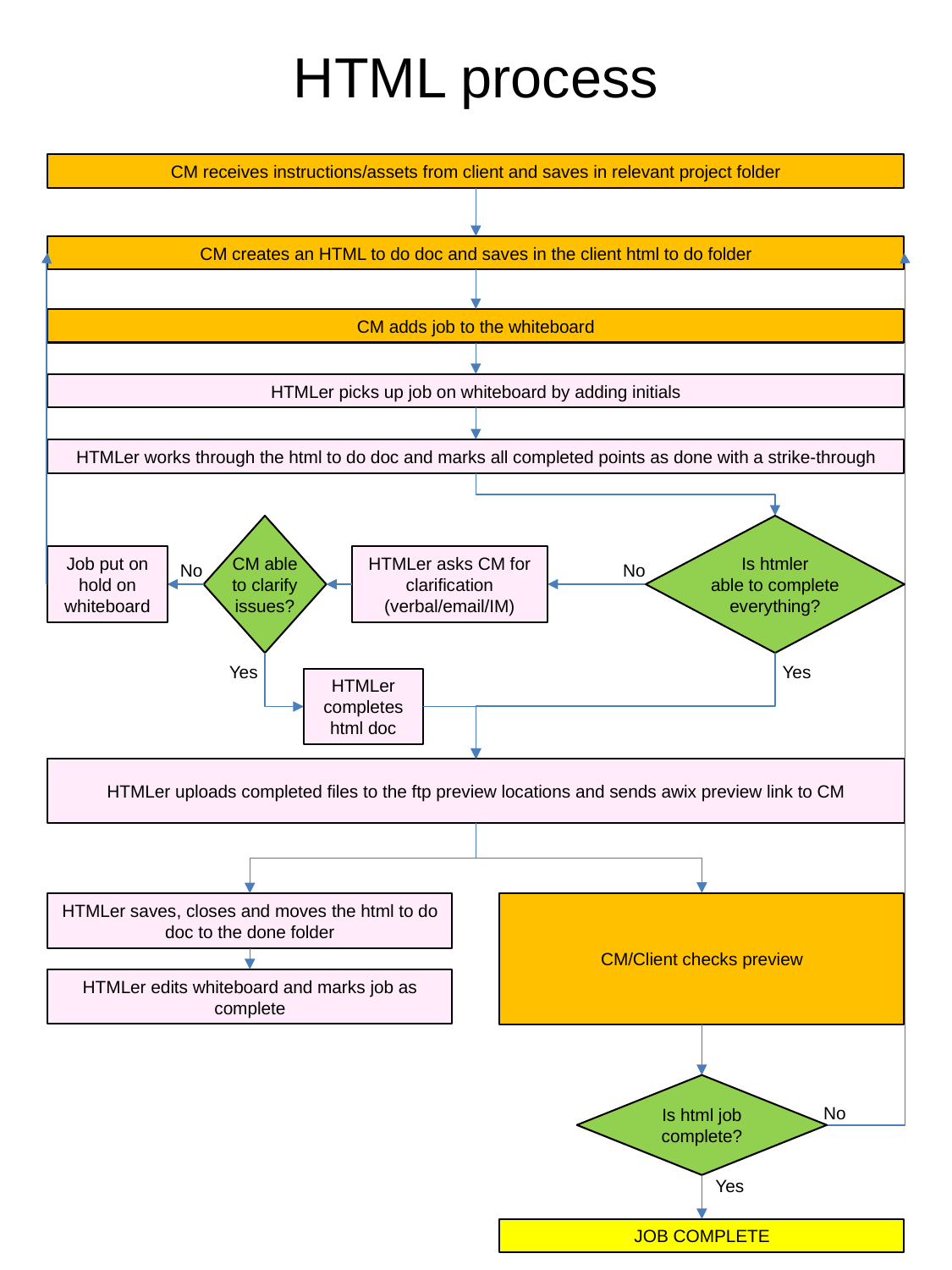

# HTML process
CM receives instructions/assets from client and saves in relevant project folder
CM creates an HTML to do doc and saves in the client html to do folder
CM adds job to the whiteboard
HTMLer picks up job on whiteboard by adding initials
HTMLer works through the html to do doc and marks all completed points as done with a strike-through
CM able
to clarify
issues?
Is htmler
able to complete
everything?
Job put on hold on whiteboard
HTMLer asks CM for clarification (verbal/email/IM)
No
No
Yes
Yes
HTMLer completes html doc
HTMLer uploads completed files to the ftp preview locations and sends awix preview link to CM
HTMLer saves, closes and moves the html to do doc to the done folder
CM/Client checks preview
HTMLer edits whiteboard and marks job as complete
Is html job
complete?
No
Yes
JOB COMPLETE